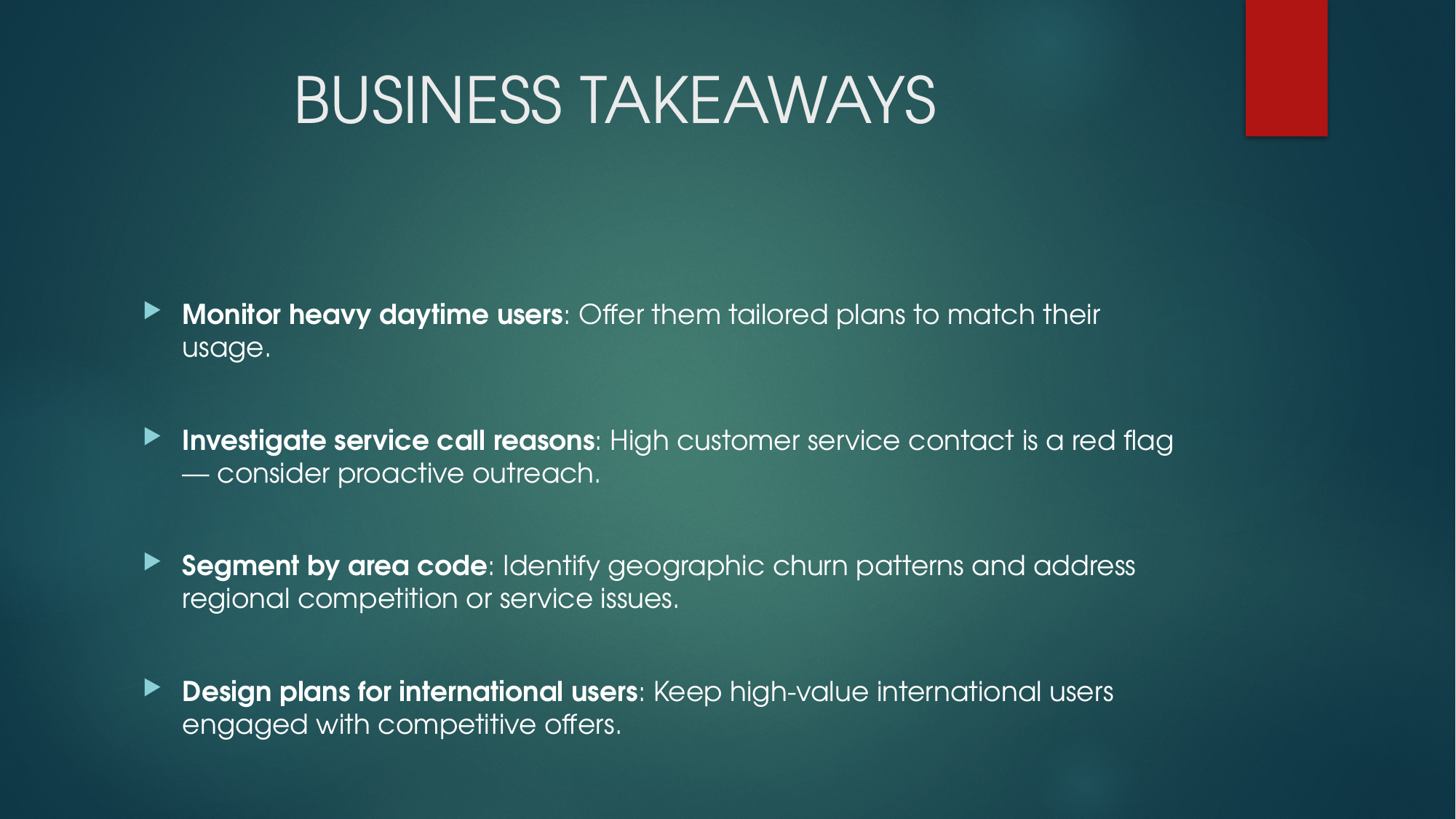

# BUSINESS TAKEAWAYS

Monitor heavy daytime users: Offer them tailored plans to match their usage.

Investigate service call reasons: High customer service contact is a red flag — consider proactive outreach.

Segment by area code: Identify geographic churn patterns and address regional competition or service issues.

Design plans for international users: Keep high-value international users engaged with competitive offers.